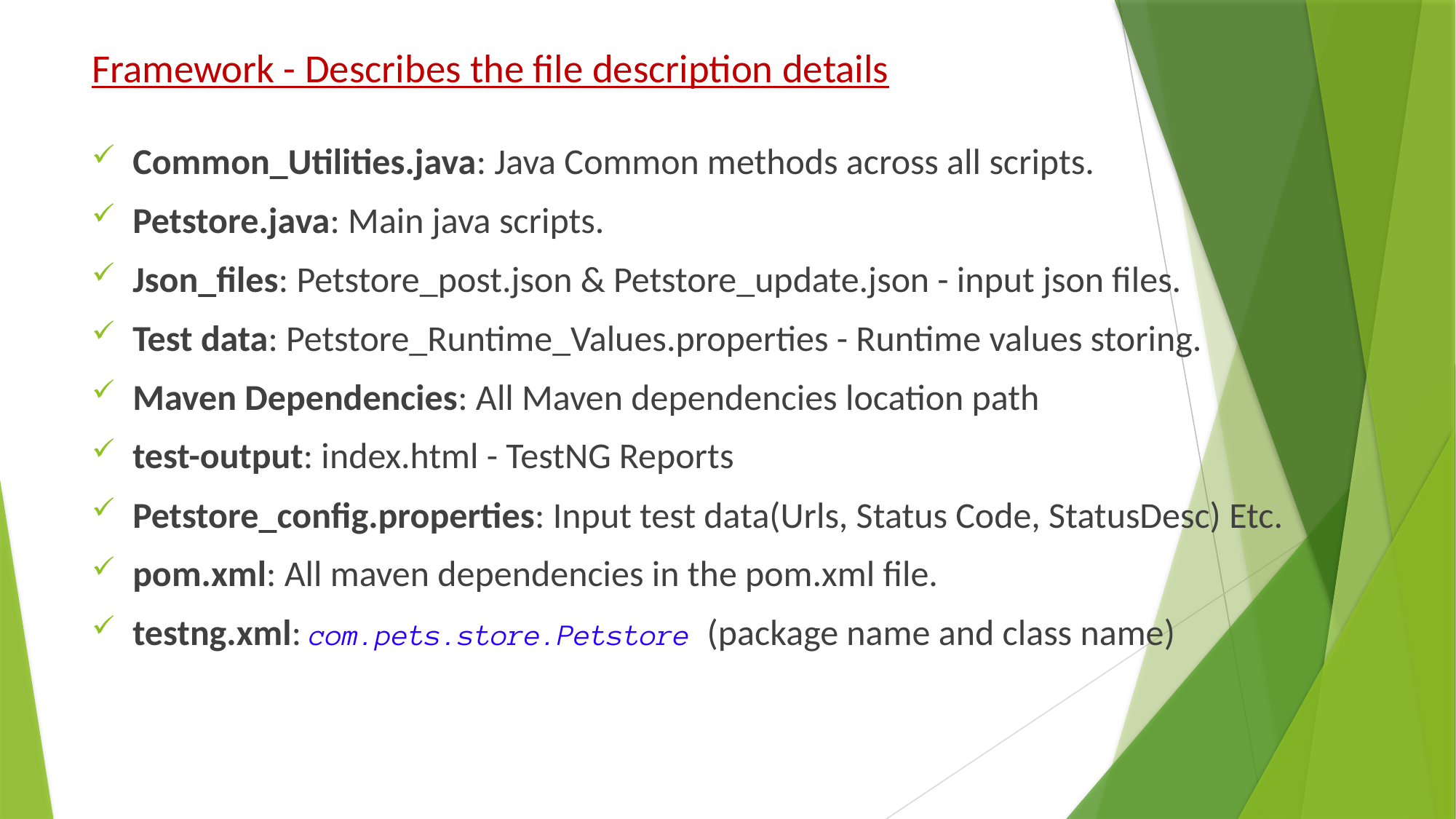

# Framework - Describes the file description details
Common_Utilities.java: Java Common methods across all scripts.
Petstore.java: Main java scripts.
Json_files: Petstore_post.json & Petstore_update.json - input json files.
Test data: Petstore_Runtime_Values.properties - Runtime values storing.
Maven Dependencies: All Maven dependencies location path
test-output: index.html - TestNG Reports
Petstore_config.properties: Input test data(Urls, Status Code, StatusDesc) Etc.
pom.xml: All maven dependencies in the pom.xml file.
testng.xml: com.pets.store.Petstore (package name and class name)